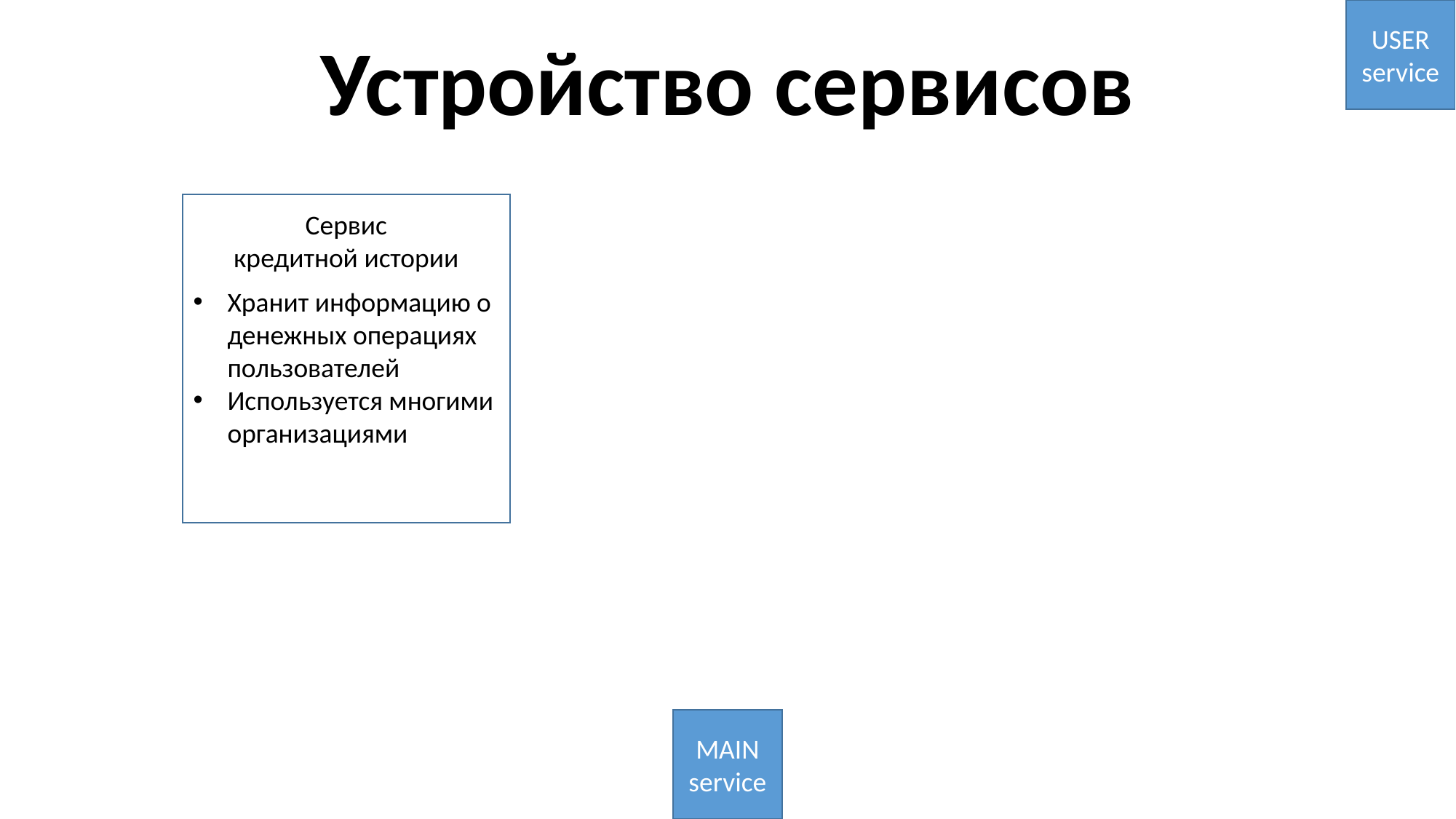

USER
service
Устройство сервисов

Сервис
кредитной истории
Хранит информацию о денежных операциях пользователей
Используется многими организациями
MAIN
service